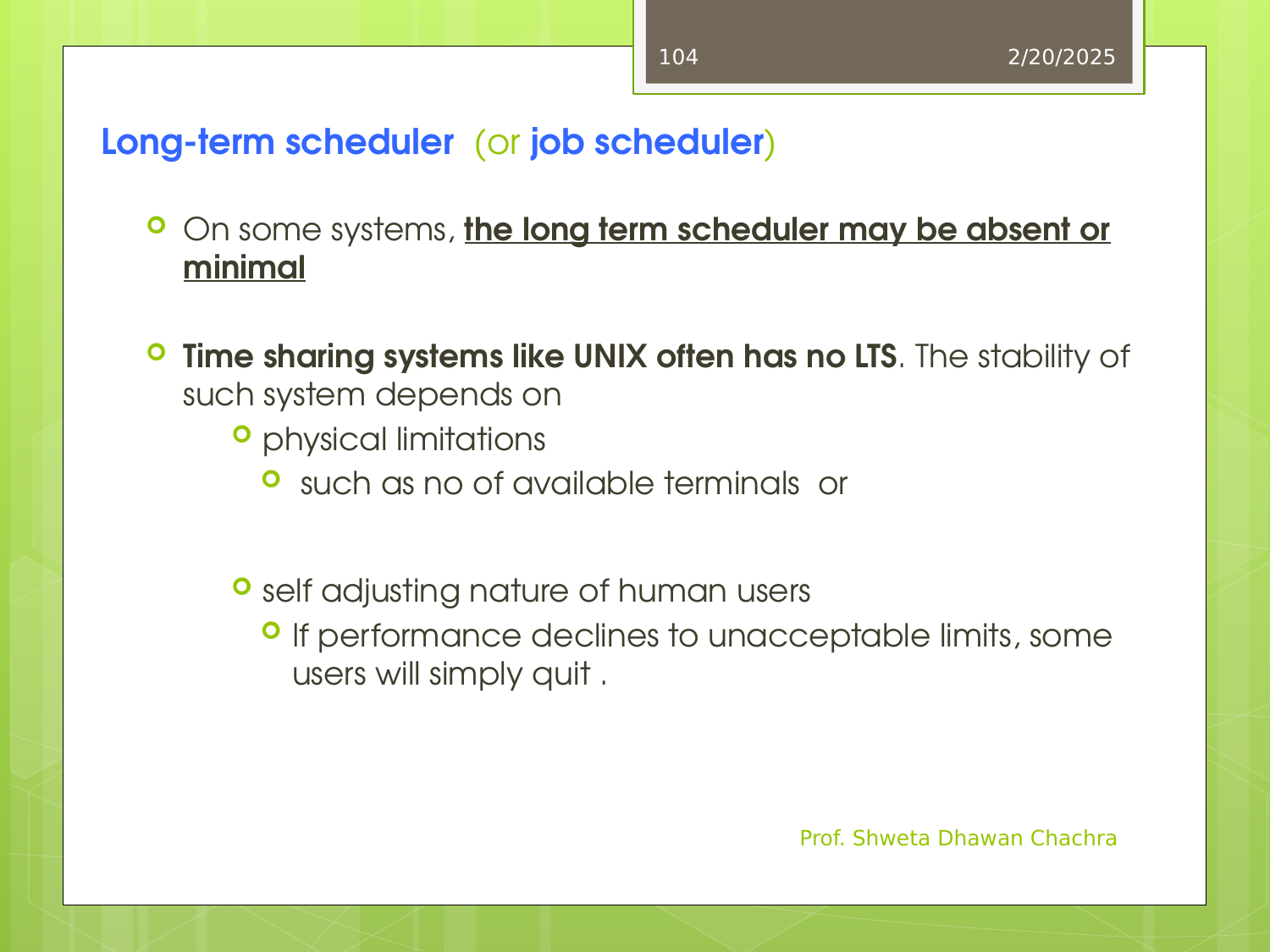

104
2/20/2025
Long-term scheduler  (or job scheduler)
On some systems, the long term scheduler may be absent or minimal

Time sharing systems like UNIX often has no LTS. The stability of such system depends on
physical limitations
 such as no of available terminals  or

self adjusting nature of human users
If performance declines to unacceptable limits, some users will simply quit .
Prof. Shweta Dhawan Chachra